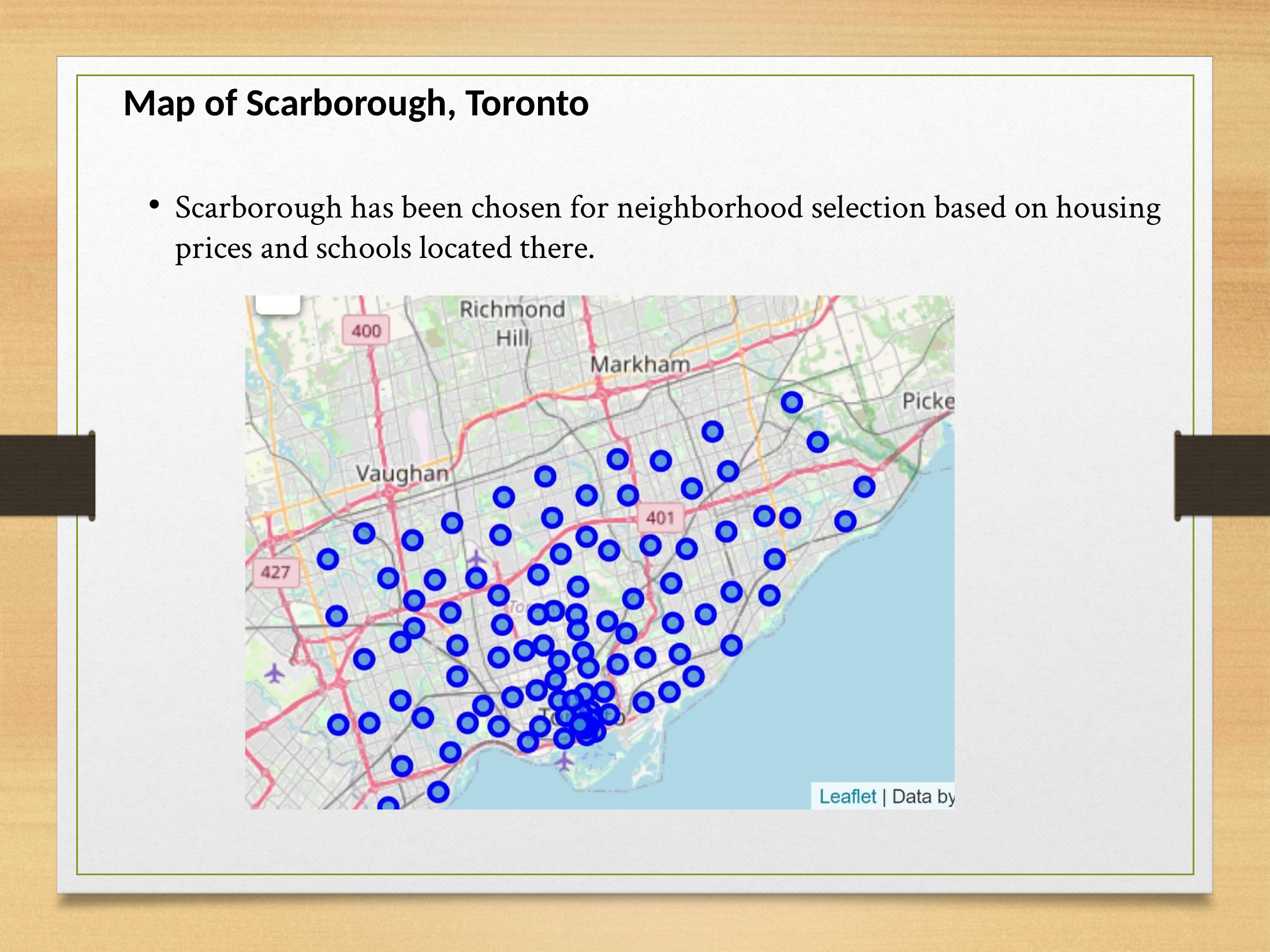

Map of Scarborough, Toronto
Scarborough has been chosen for neighborhood selection based on housing prices and schools located there.